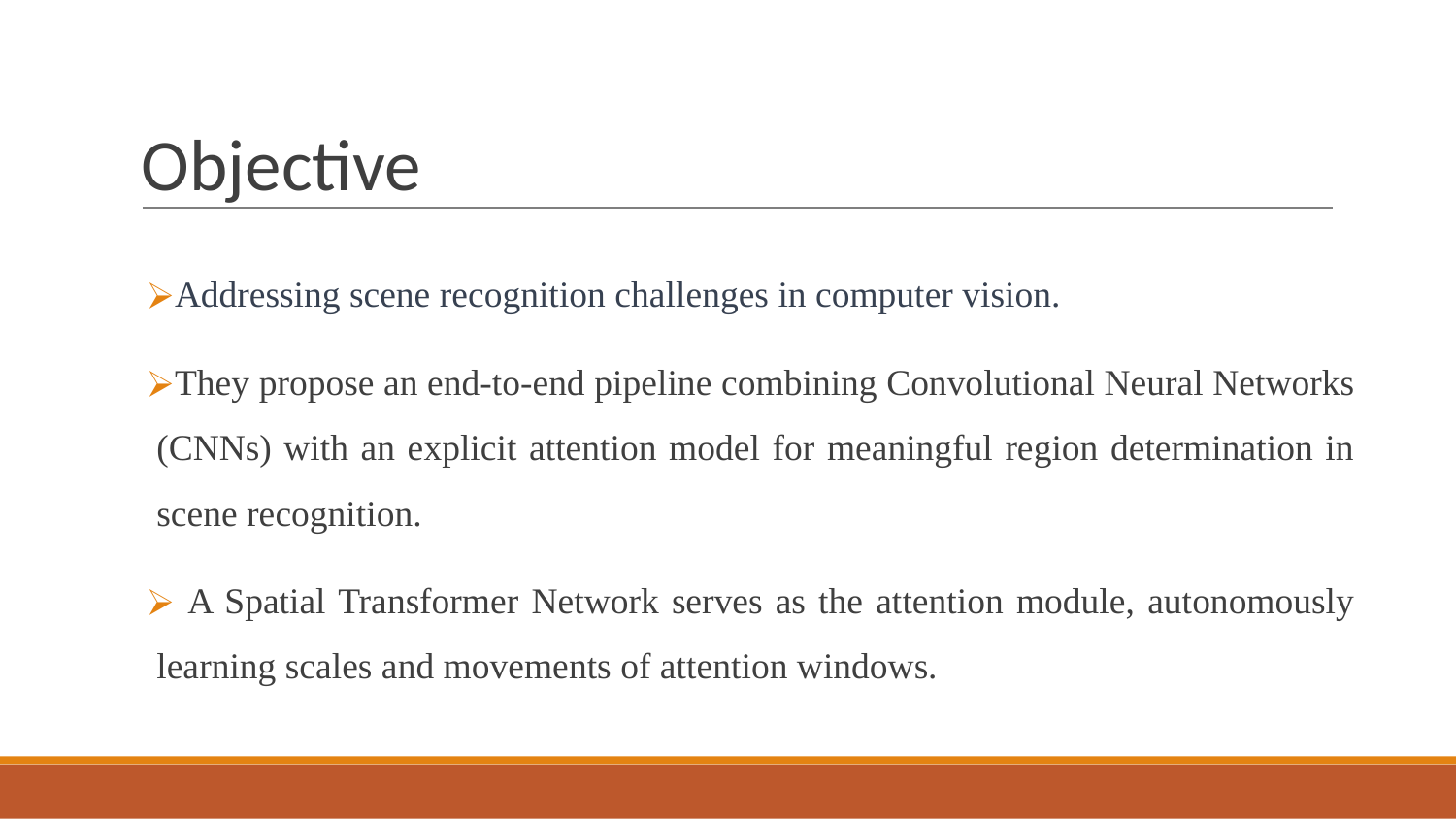

# Objective
Addressing scene recognition challenges in computer vision.
They propose an end-to-end pipeline combining Convolutional Neural Networks (CNNs) with an explicit attention model for meaningful region determination in scene recognition.
 A Spatial Transformer Network serves as the attention module, autonomously learning scales and movements of attention windows.